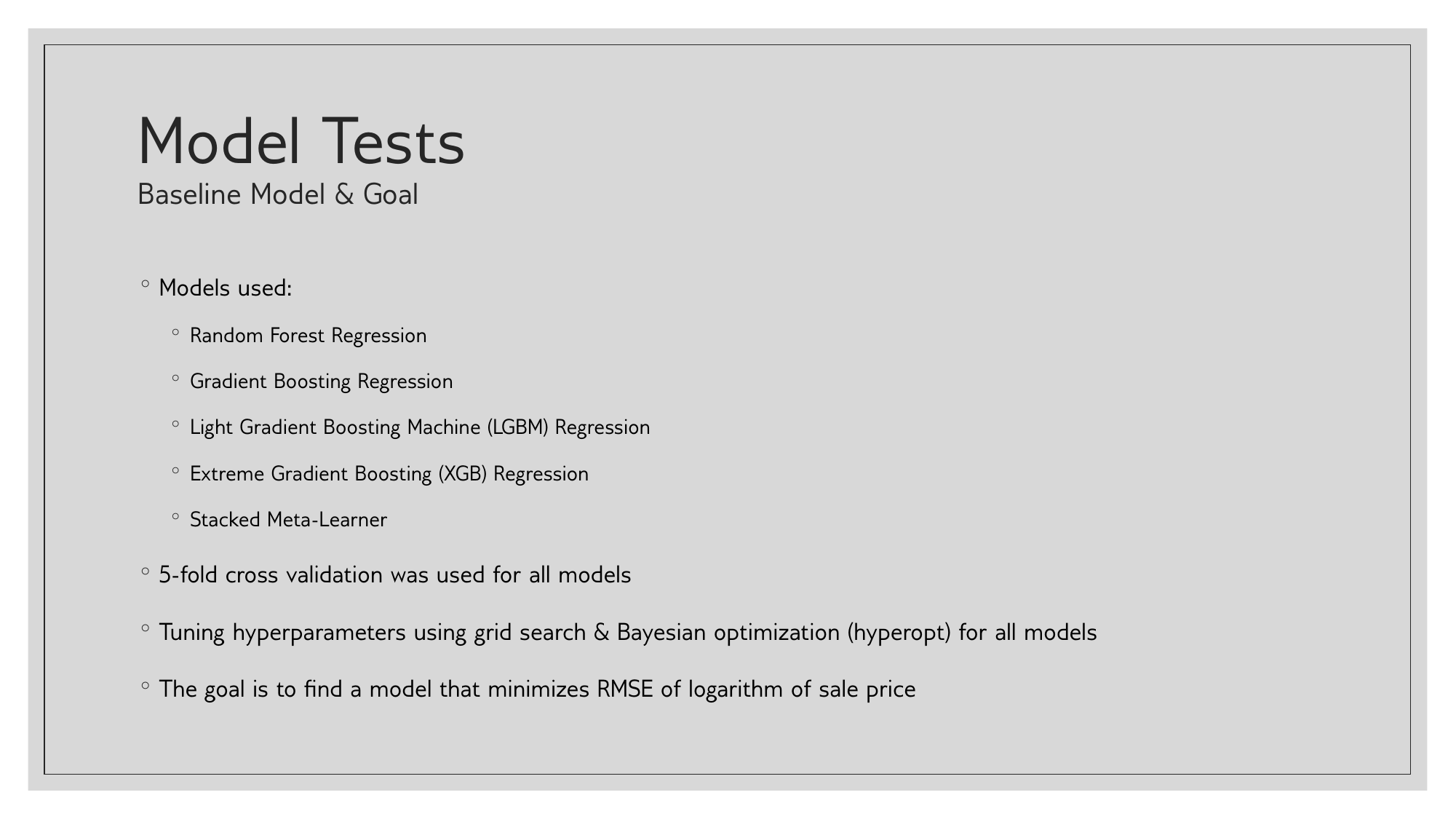

# Model Tests Baseline Model & Goal
Models used:
Random Forest Regression
Gradient Boosting Regression
Light Gradient Boosting Machine (LGBM) Regression
Extreme Gradient Boosting (XGB) Regression
Stacked Meta-Learner
5-fold cross validation was used for all models
Tuning hyperparameters using grid search & Bayesian optimization (hyperopt) for all models
The goal is to find a model that minimizes RMSE of logarithm of sale price